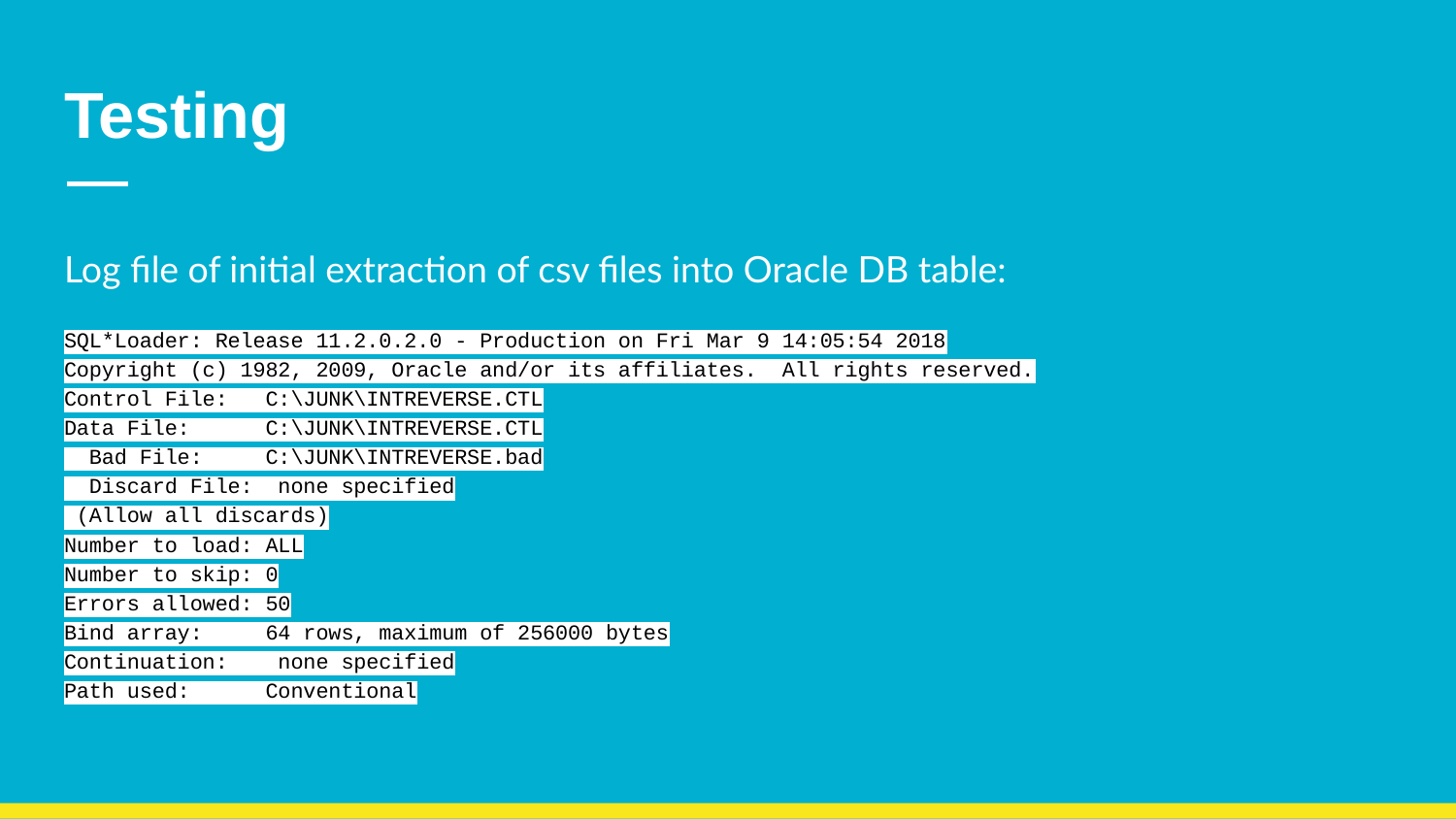

# Testing
Log file of initial extraction of csv files into Oracle DB table:
SQL*Loader: Release 11.2.0.2.0 - Production on Fri Mar 9 14:05:54 2018
Copyright (c) 1982, 2009, Oracle and/or its affiliates.  All rights reserved.
Control File:   C:\JUNK\INTREVERSE.CTL
Data File:      C:\JUNK\INTREVERSE.CTL
  Bad File:     C:\JUNK\INTREVERSE.bad
  Discard File:  none specified
 (Allow all discards)
Number to load: ALL
Number to skip: 0
Errors allowed: 50
Bind array:     64 rows, maximum of 256000 bytes
Continuation:    none specified
Path used:      Conventional